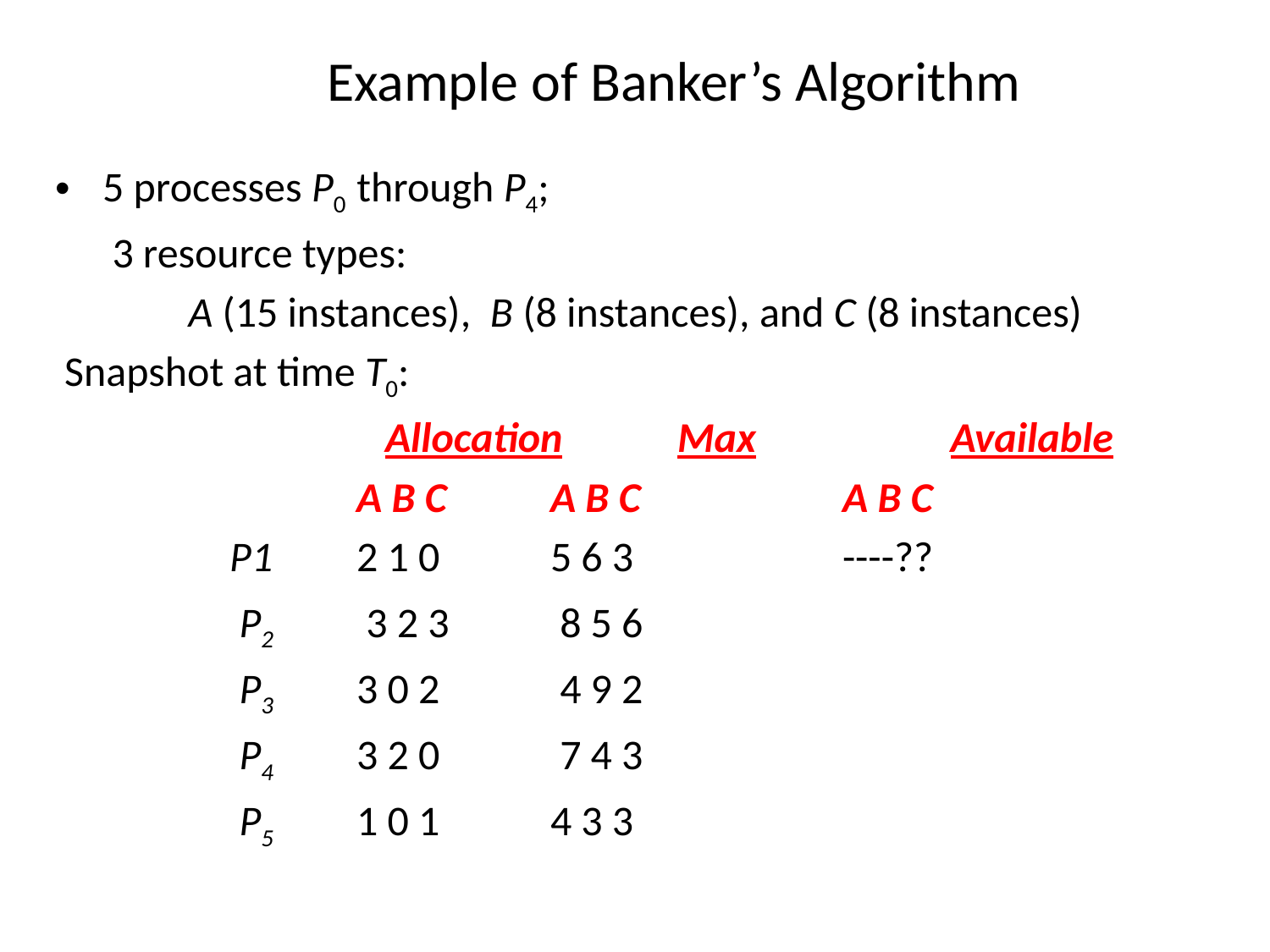

# Example of Banker’s Algorithm
5 processes P0  through P4;
      3 resource types:
              A (15 instances),  B (8 instances), and C (8 instances)
 Snapshot at time T0:
			   Allocation	       Max	         Available
			A B C	       A B C 	           A B C
		P1	2 1 0	       5 6 3 	           ----??
		 P2	 3 2 3 	        8 5 6
		 P3	3 0 2 	        4 9 2
		 P4	3 2 0 	        7 4 3
		 P5	1 0 1	       4 3 3